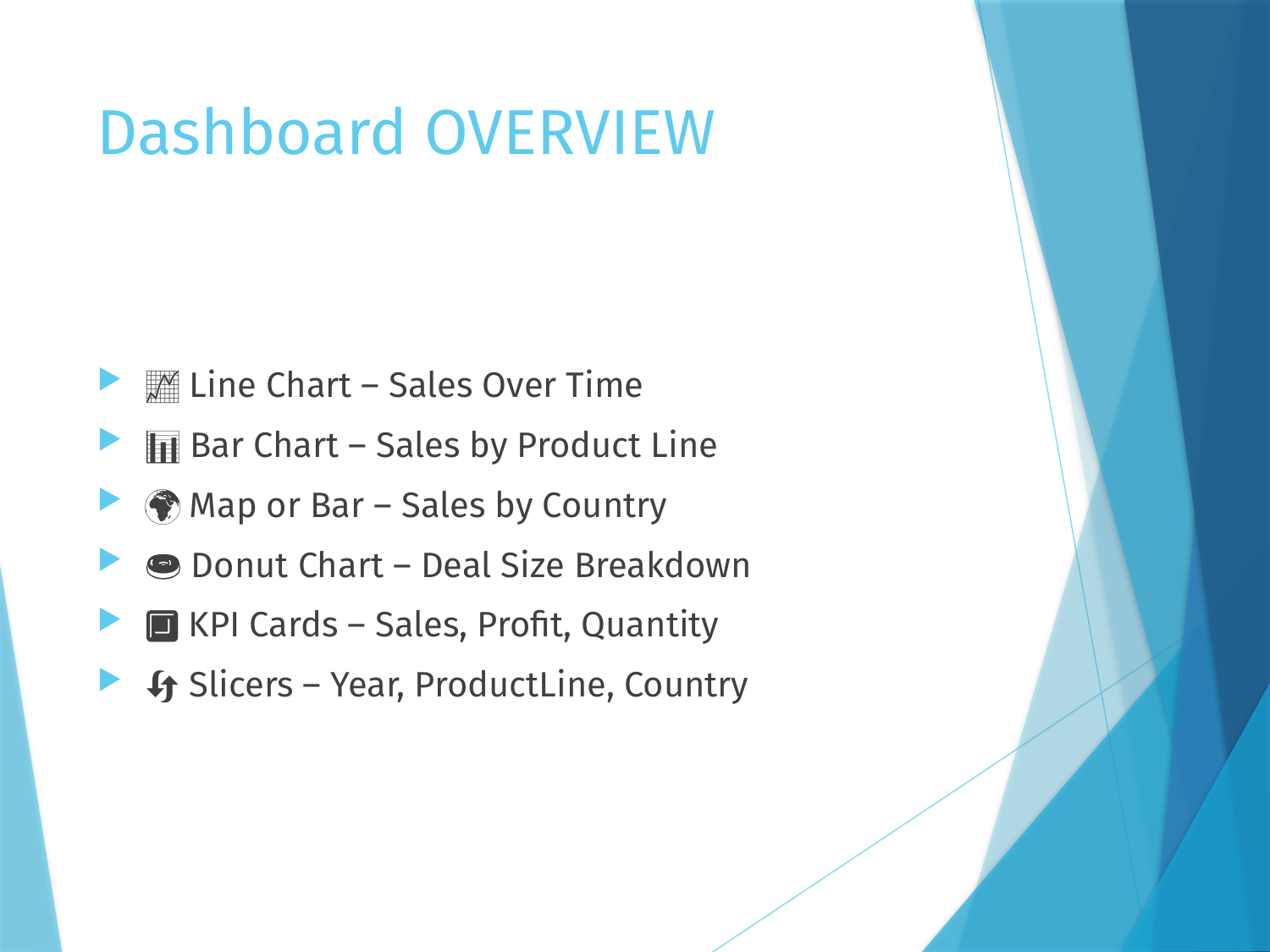

# Dashboard OVERVIEW

📈 Line Chart – Sales Over Time
📊 Bar Chart – Sales by Product Line
🌍 Map or Bar – Sales by Country
🍩 Donut Chart – Deal Size Breakdown
🔲 KPI Cards – Sales, Profit, Quantity
🔄 Slicers – Year, ProductLine, Country